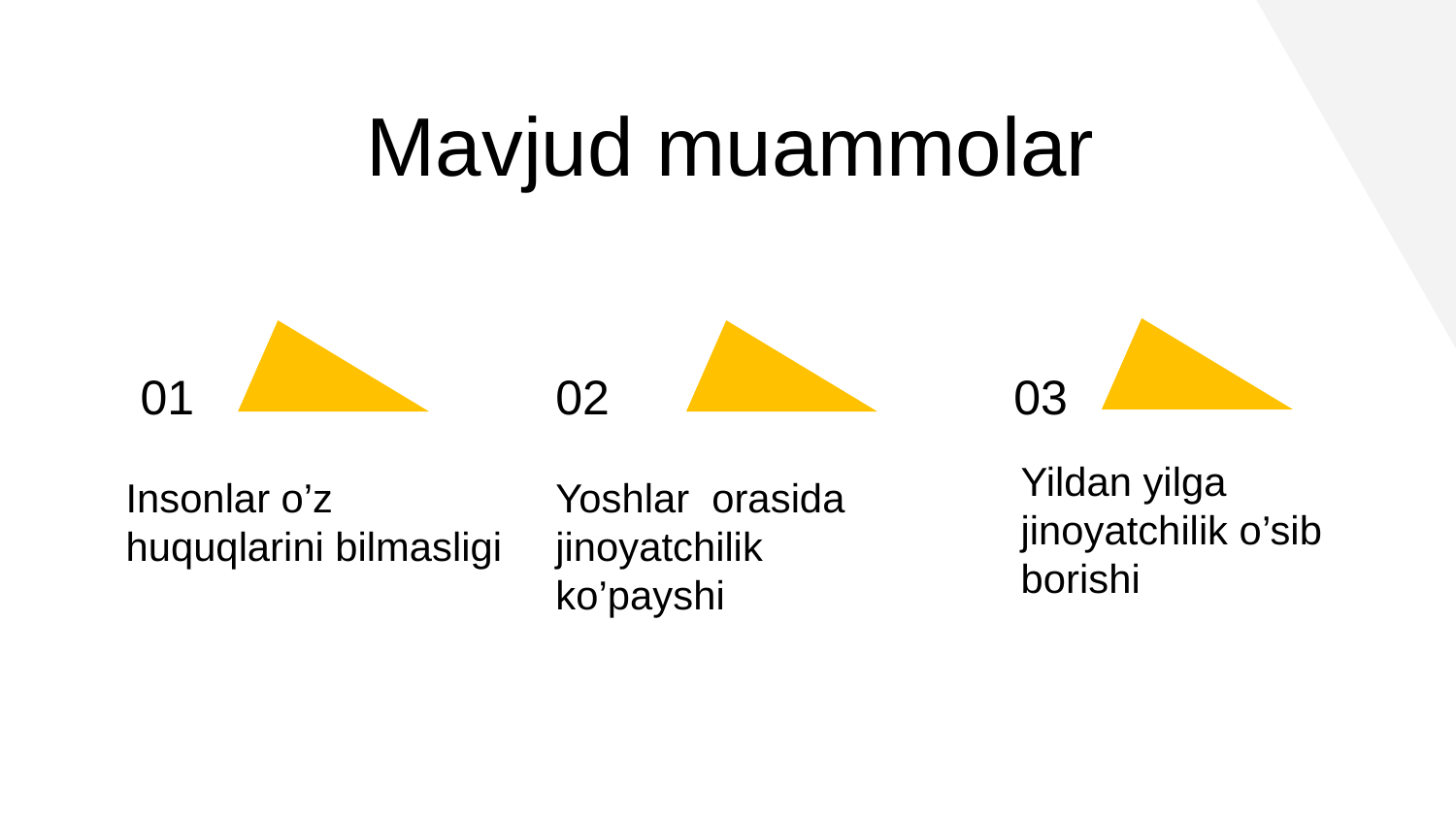

Mavjud muammolar

# 01
02
03
Yildan yilga jinoyatchilik o’sib borishi
Insonlar o’z huquqlarini bilmasligi
Yoshlar  orasida jinoyatchilik ko’payshi